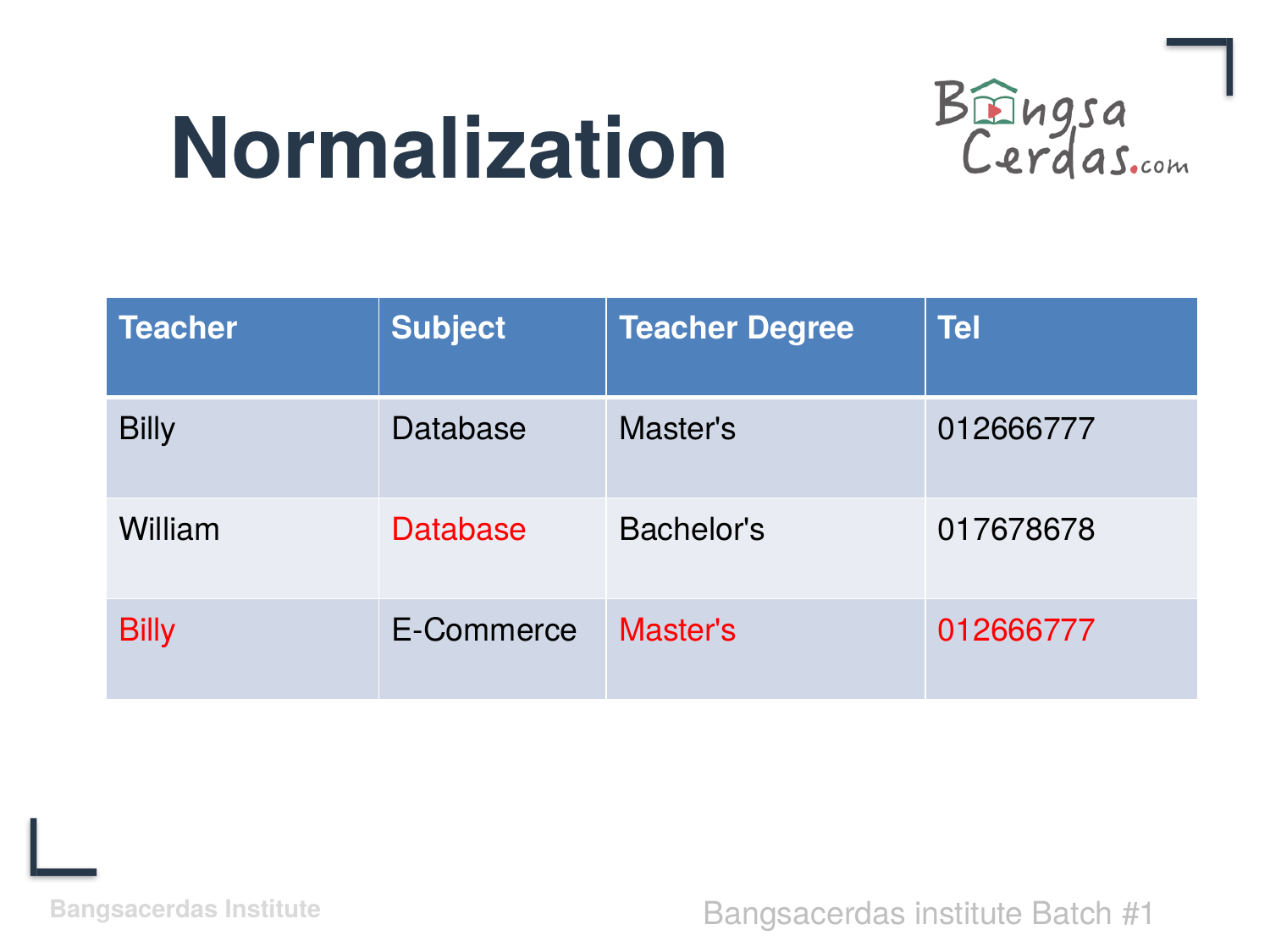

# Normalization
| Teacher | Subject | Teacher Degree | Tel |
| --- | --- | --- | --- |
| Billy | Database | Master's | 012666777 |
| William | Database | Bachelor's | 017678678 |
| Billy | E-Commerce | Master's | 012666777 |